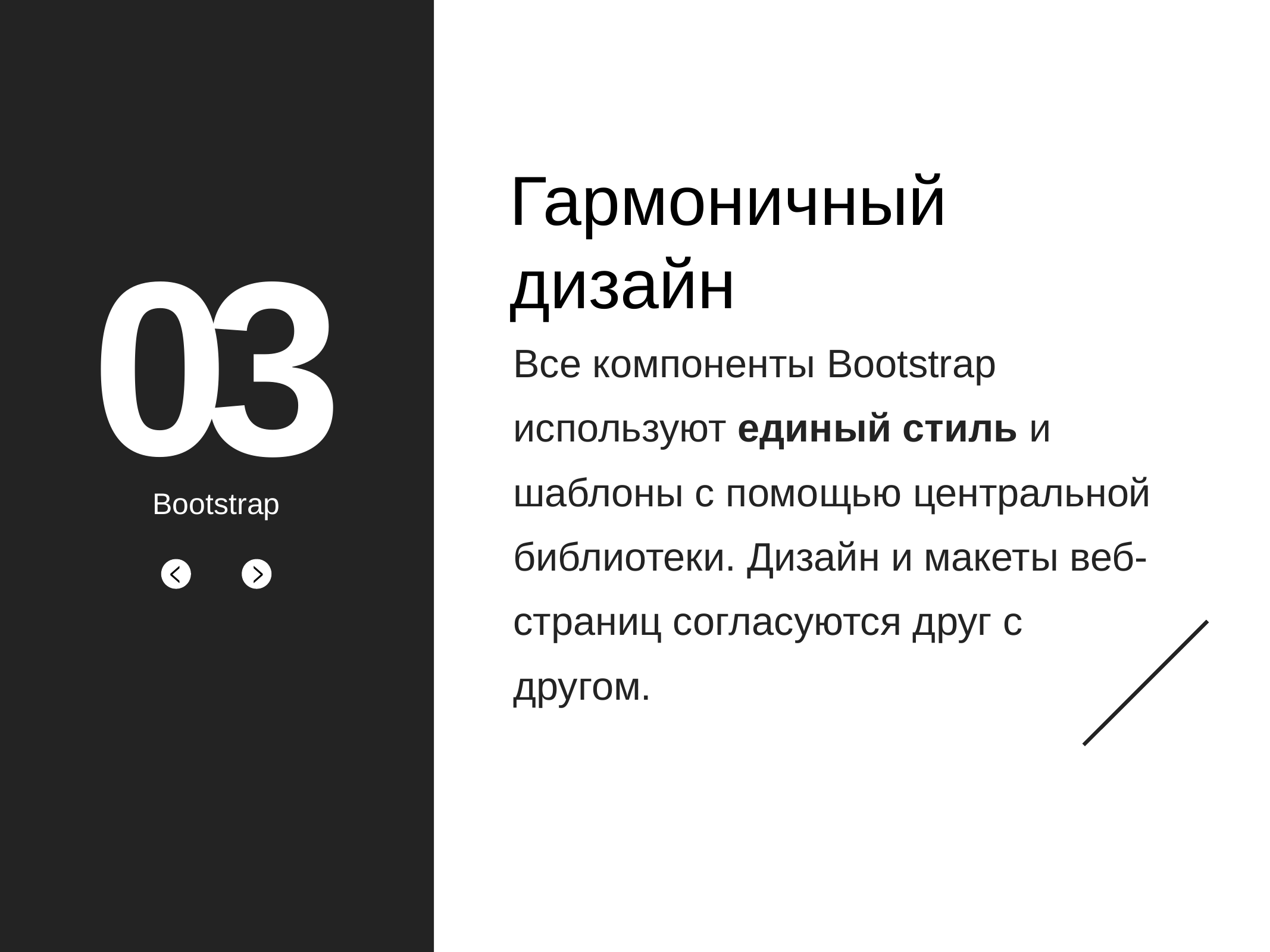

# Гармоничный дизайн
03
Все компоненты Bootstrap используют единый стиль и шаблоны с помощью центральной библиотеки. Дизайн и макеты веб-страниц согласуются друг с другом.
Bootstrap
17